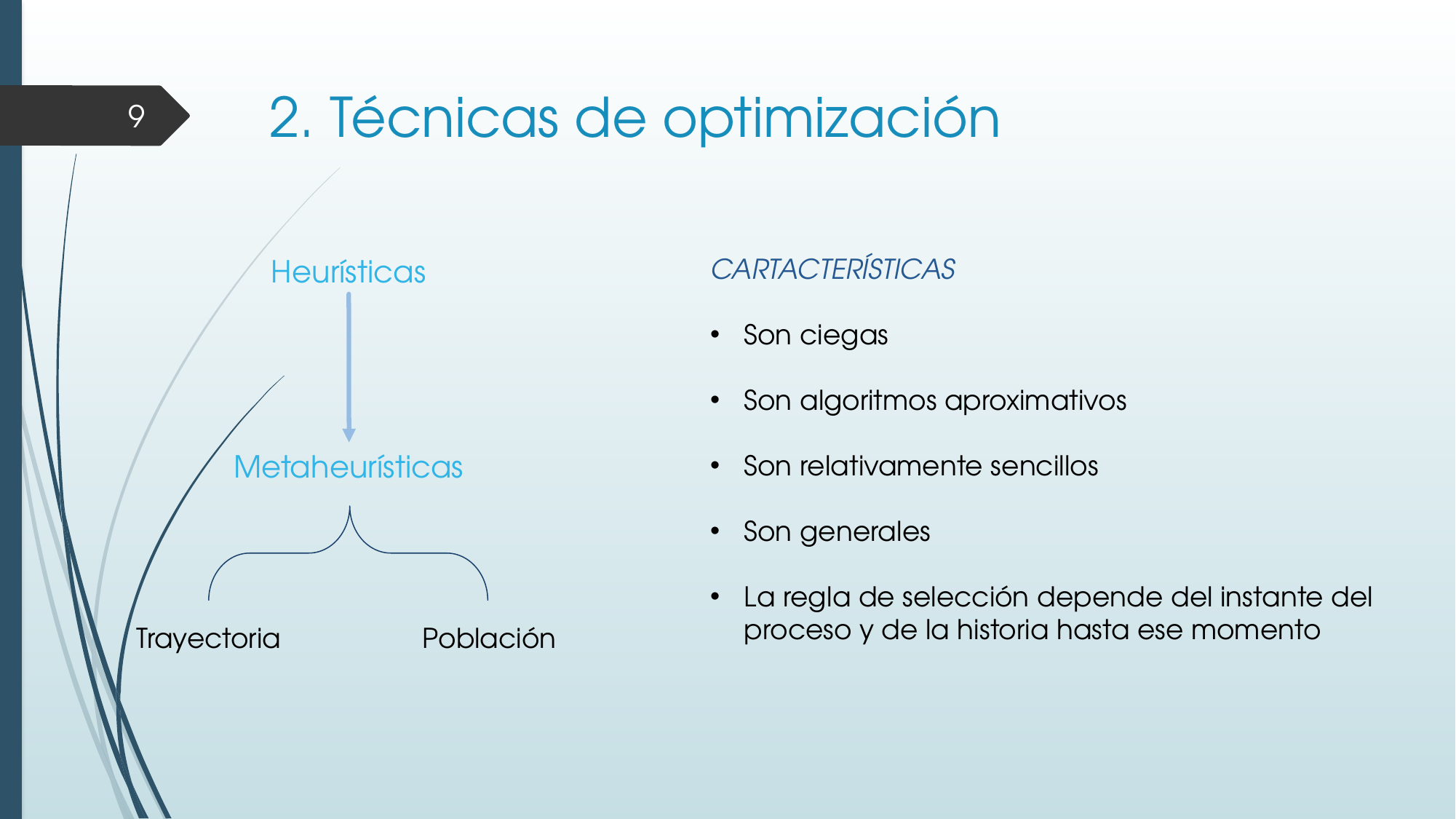

2. Técnicas de optimización
9
Heurísticas
CARTACTERÍSTICAS

Son ciegas

Son algoritmos aproximativos

Son relativamente sencillos

Son generales

La regla de selección depende del instante del proceso y de la historia hasta ese momento

Metaheurísticas
Trayectoria
Población